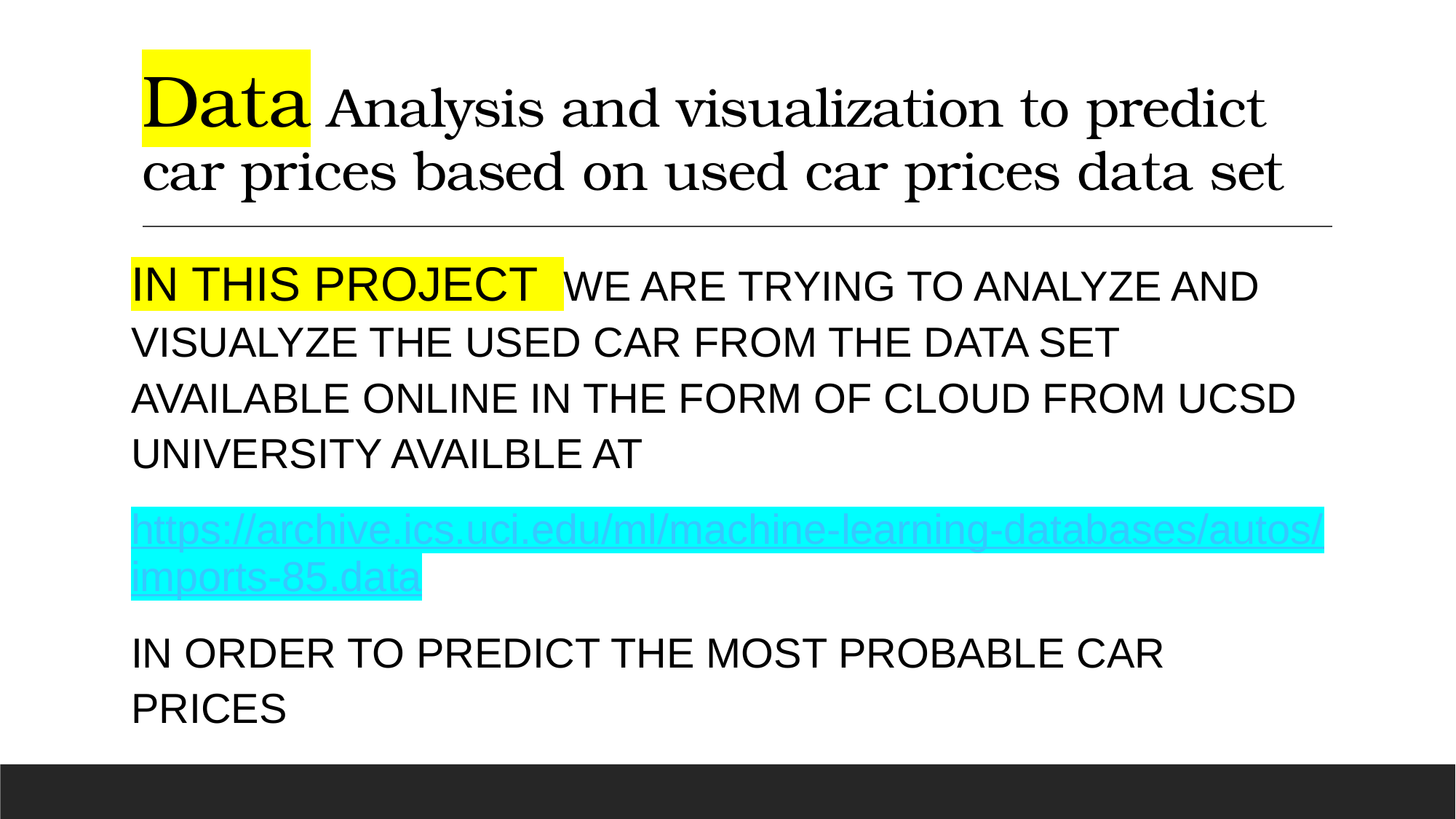

# Data Analysis and visualization to predict car prices based on used car prices data set
IN THIS PROJECT  WE ARE TRYING TO ANALYZE AND VISUALYZE THE USED CAR FROM THE DATA SET AVAILABLE ONLINE IN THE FORM OF CLOUD FROM UCSD UNIVERSITY AVAILBLE AT
https://archive.ics.uci.edu/ml/machine-learning-databases/autos/imports-85.data
IN ORDER TO PREDICT THE MOST PROBABLE CAR PRICES